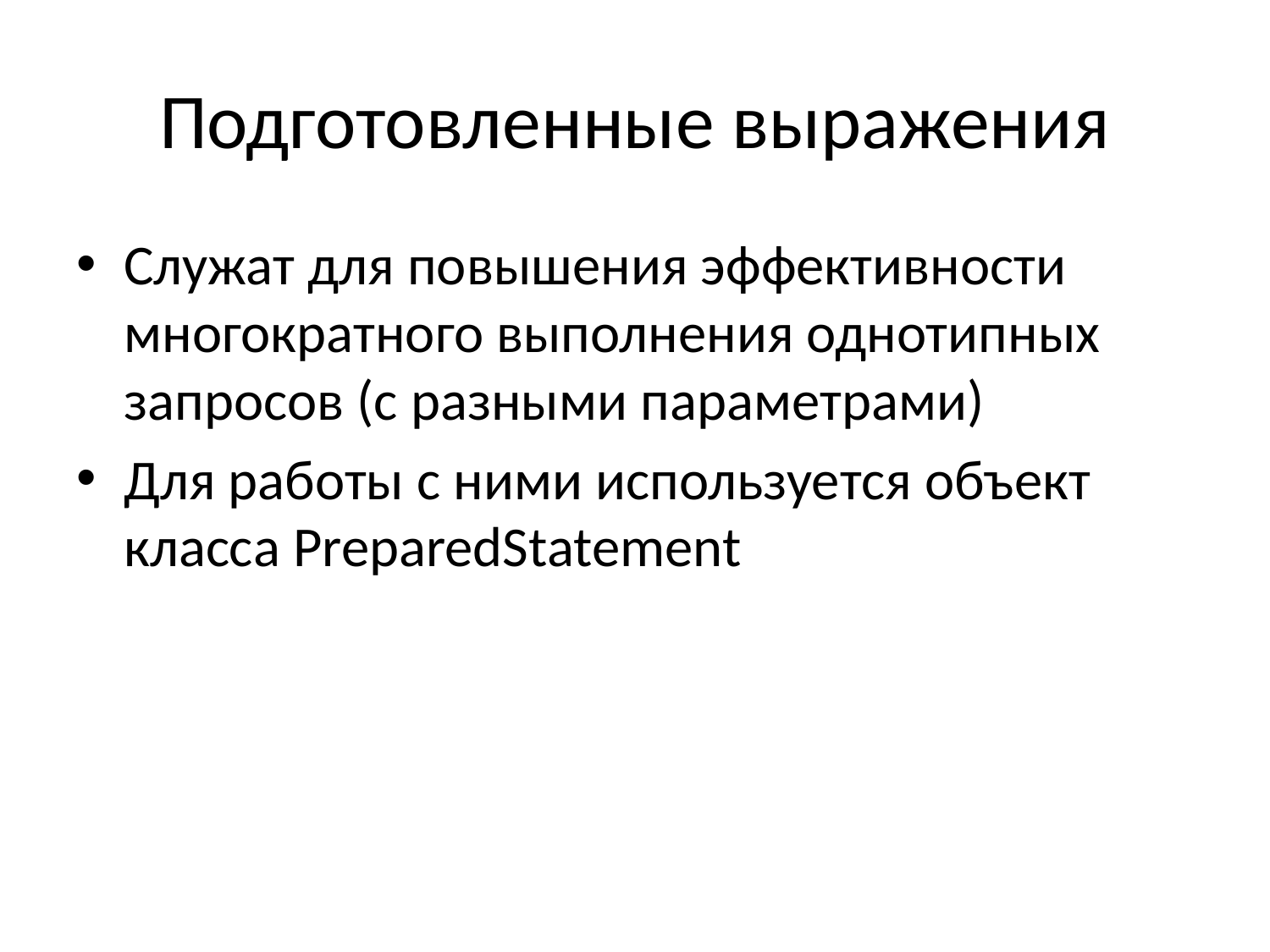

# Подготовленные выражения
Служат для повышения эффективности многократного выполнения однотипных запросов (с разными параметрами)
Для работы с ними используется объект класса PreparedStatement